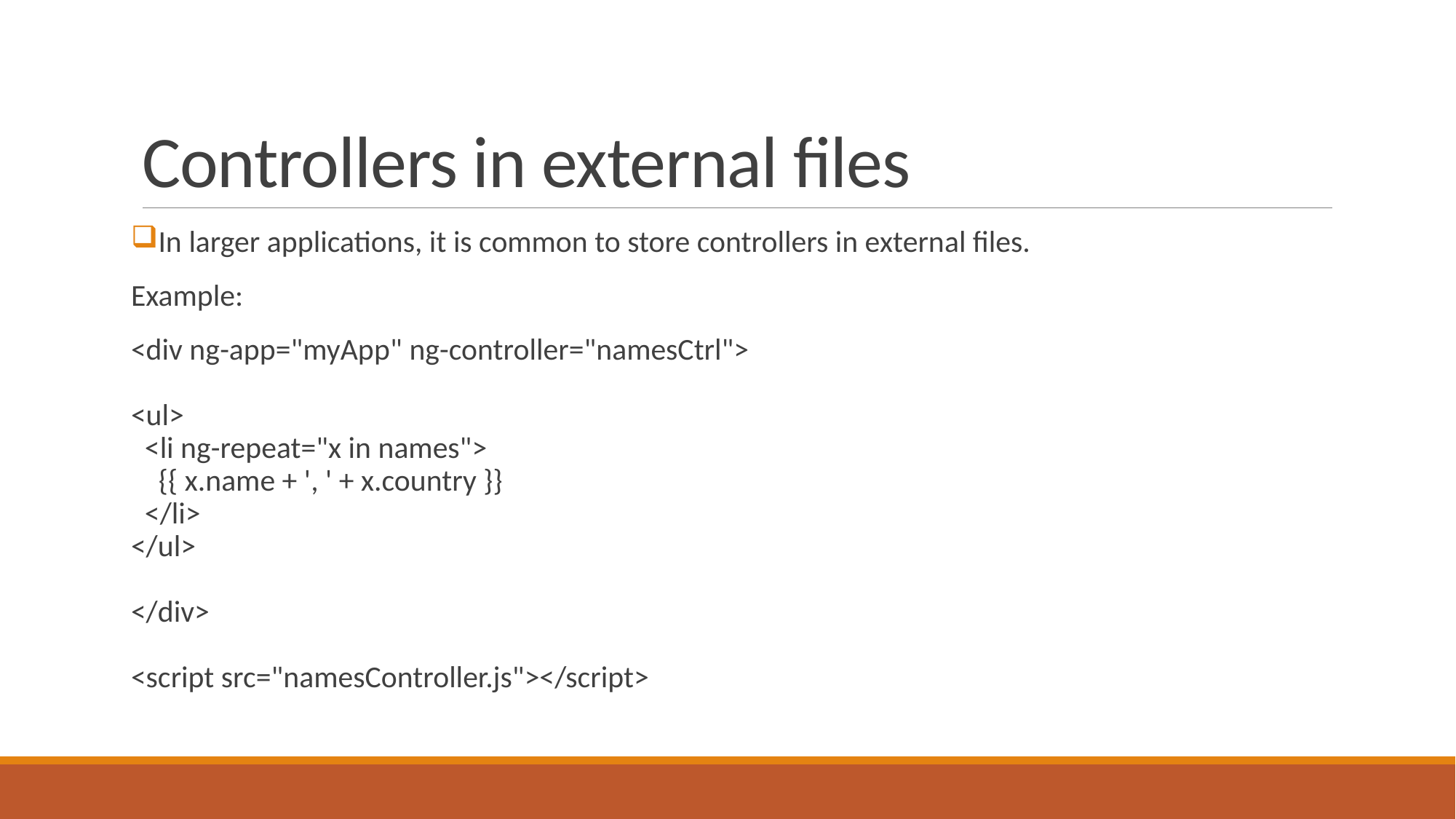

# Controllers in external files
In larger applications, it is common to store controllers in external files.
Example:
<div ng-app="myApp" ng-controller="namesCtrl">
<ul>
  <li ng-repeat="x in names">
    {{ x.name + ', ' + x.country }}
  </li>
</ul>
</div>
<script src="namesController.js"></script>